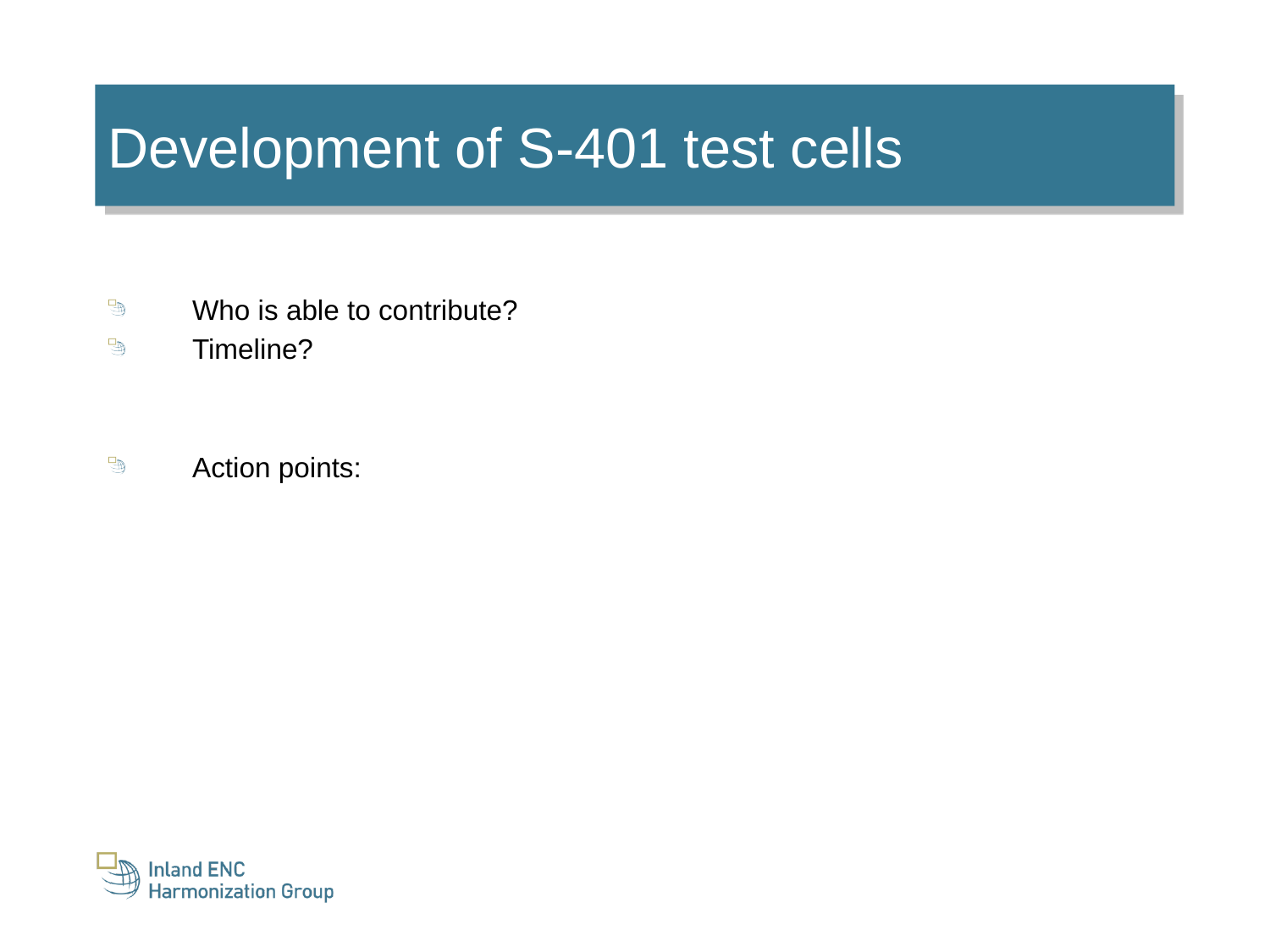

Development of S-401 test cells
Who is able to contribute?
Timeline?

Action points: